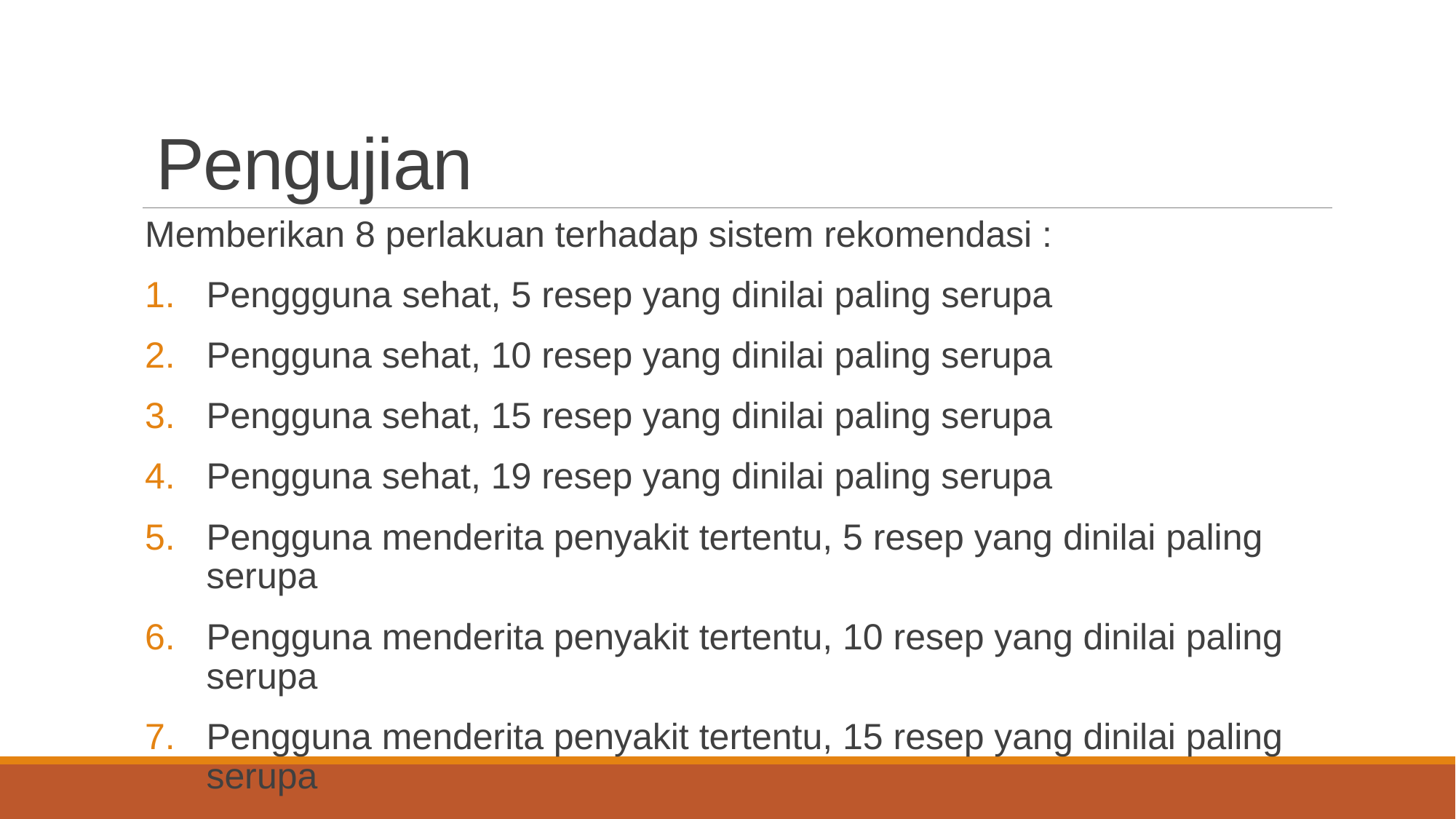

# Pengujian
Memberikan 8 perlakuan terhadap sistem rekomendasi :
Penggguna sehat, 5 resep yang dinilai paling serupa
Pengguna sehat, 10 resep yang dinilai paling serupa
Pengguna sehat, 15 resep yang dinilai paling serupa
Pengguna sehat, 19 resep yang dinilai paling serupa
Pengguna menderita penyakit tertentu, 5 resep yang dinilai paling serupa
Pengguna menderita penyakit tertentu, 10 resep yang dinilai paling serupa
Pengguna menderita penyakit tertentu, 15 resep yang dinilai paling serupa
Pengguna menderita penyakit tertentu, 19 resep yang dinilai paling serupa